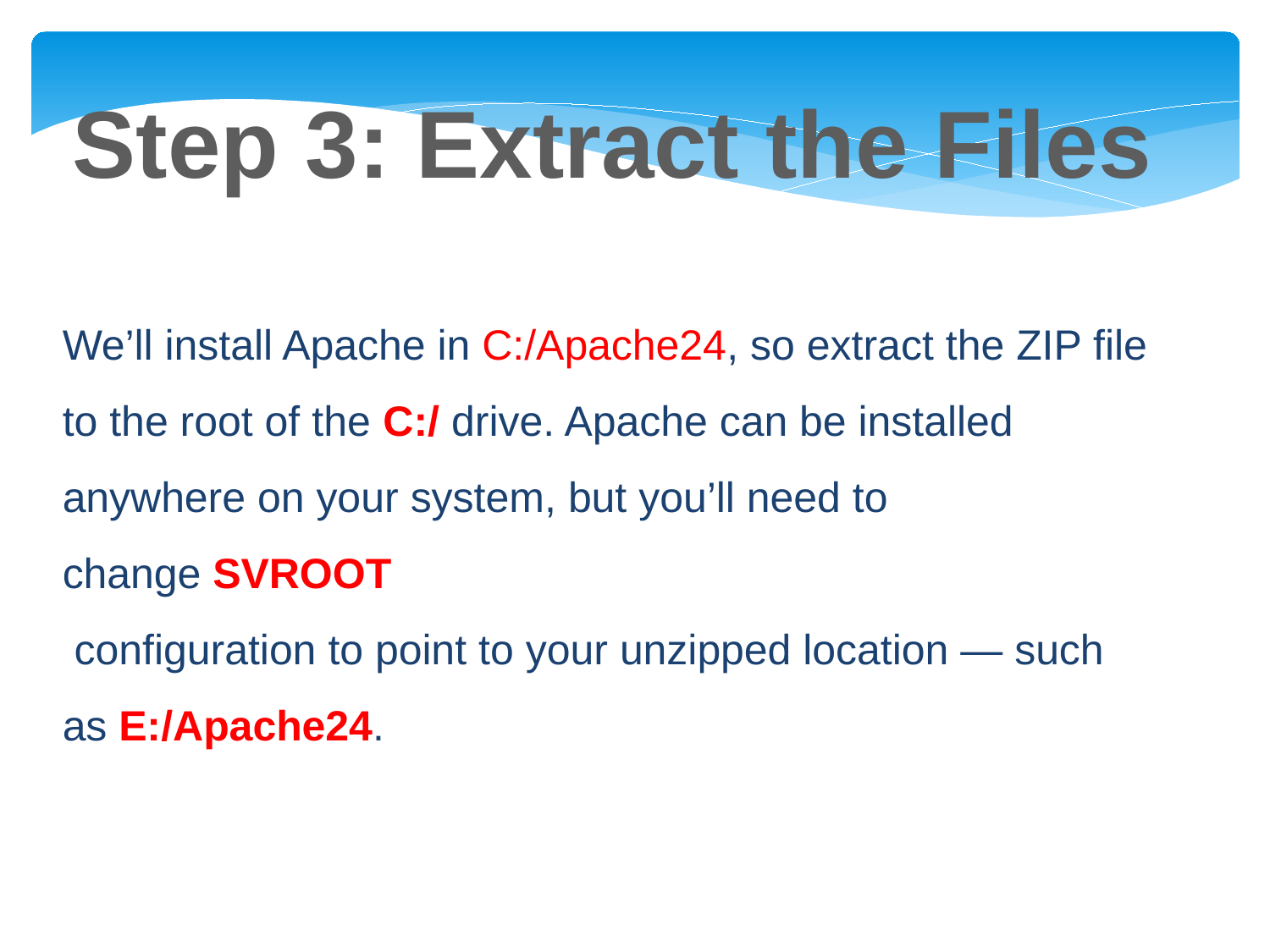

Step 3: Extract the Files

We’ll install Apache in C:/Apache24, so extract the ZIP file to the root of the C:/ drive. Apache can be installed anywhere on your system, but you’ll need to change SVROOT
 configuration to point to your unzipped location — such as E:/Apache24.